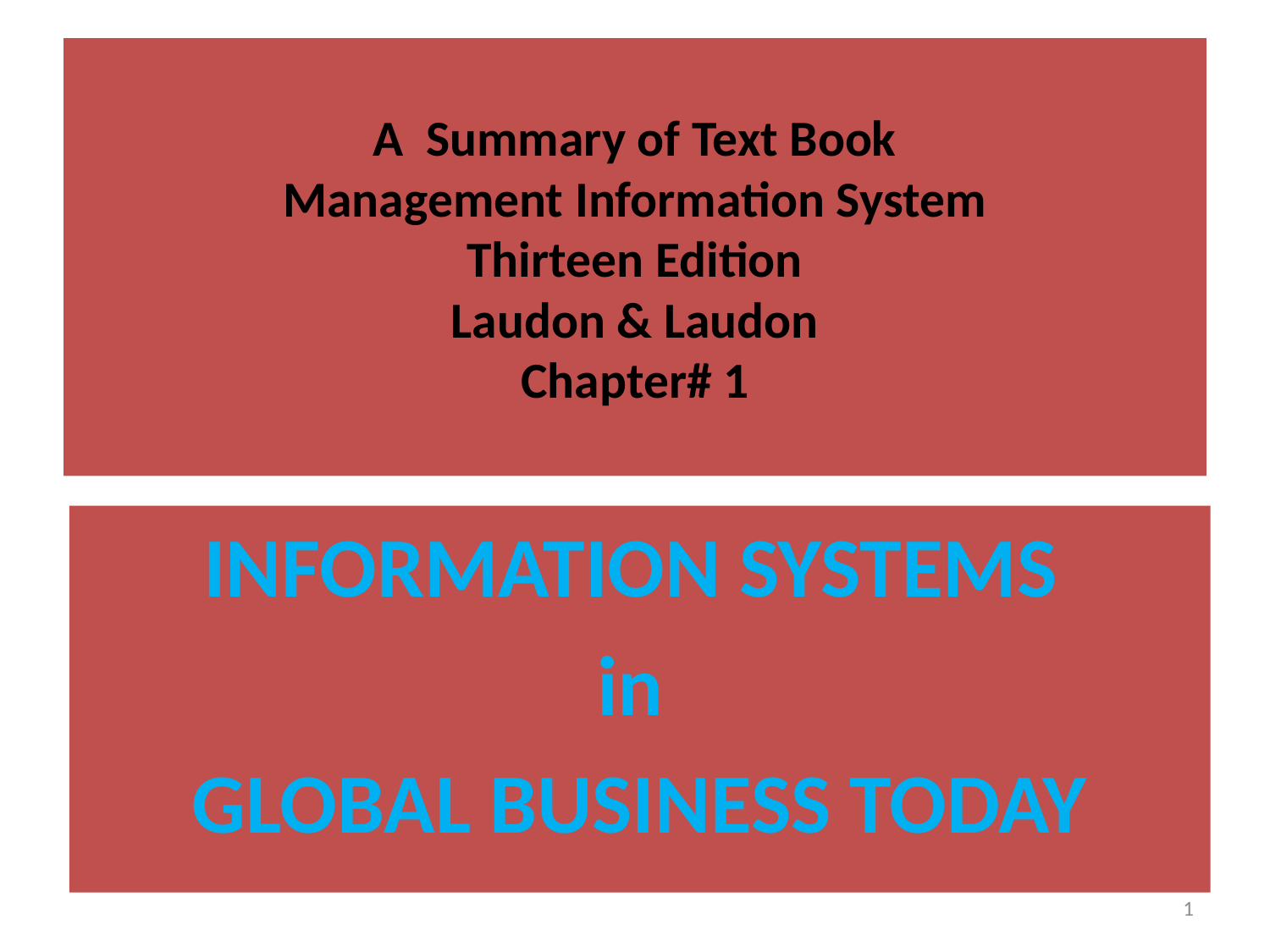

# A  Summary of Text Book Management Information System Thirteen Edition Laudon & Laudon Chapter# 1
INFORMATION SYSTEMS
in
GLOBAL BUSINESS TODAY
1